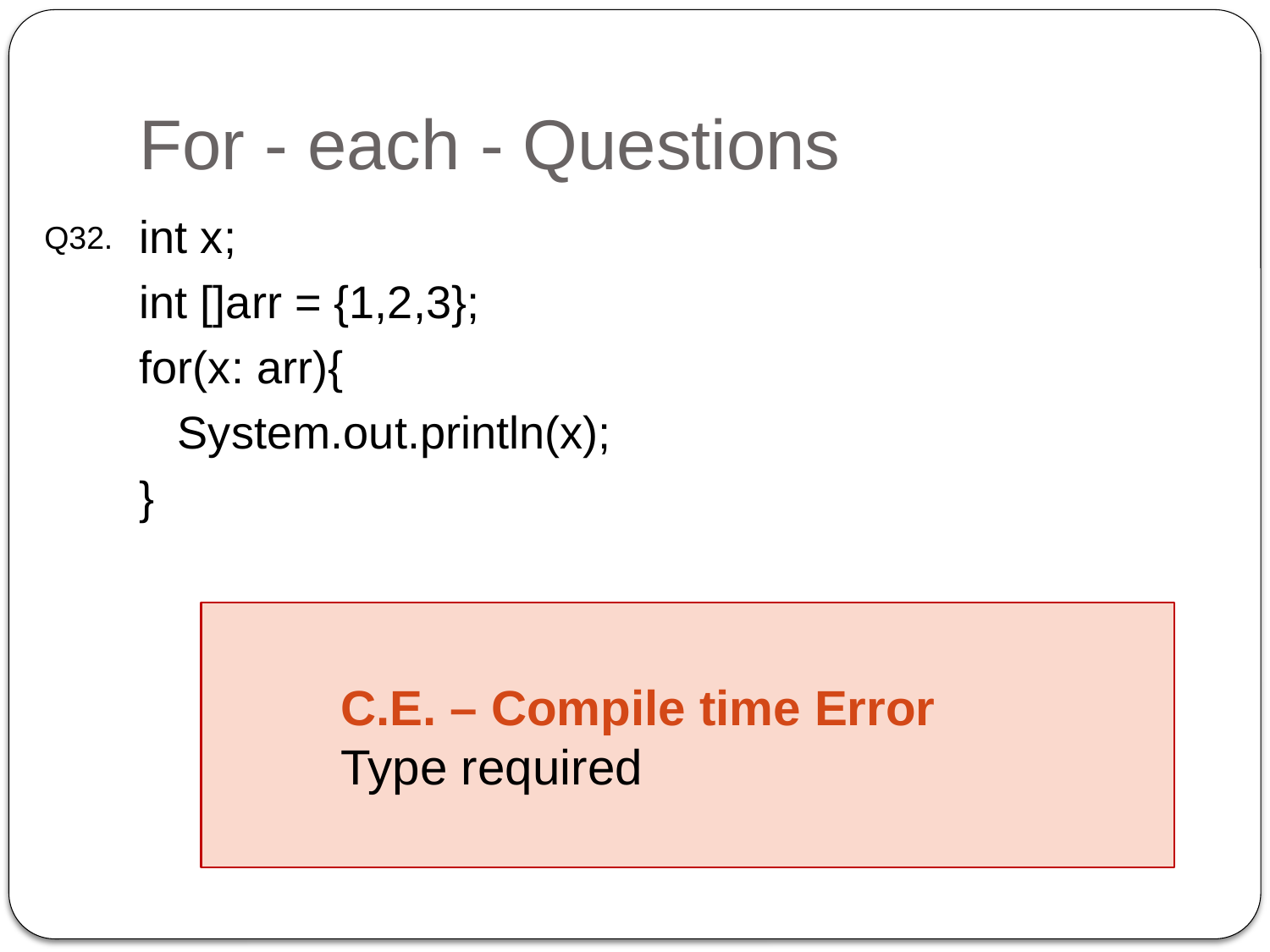

# For - each - Questions
int x;
int []arr = {1,2,3};
for(x: arr){
	System.out.println(x);
}
Q32.
	C.E. – Compile time Error
	Type required